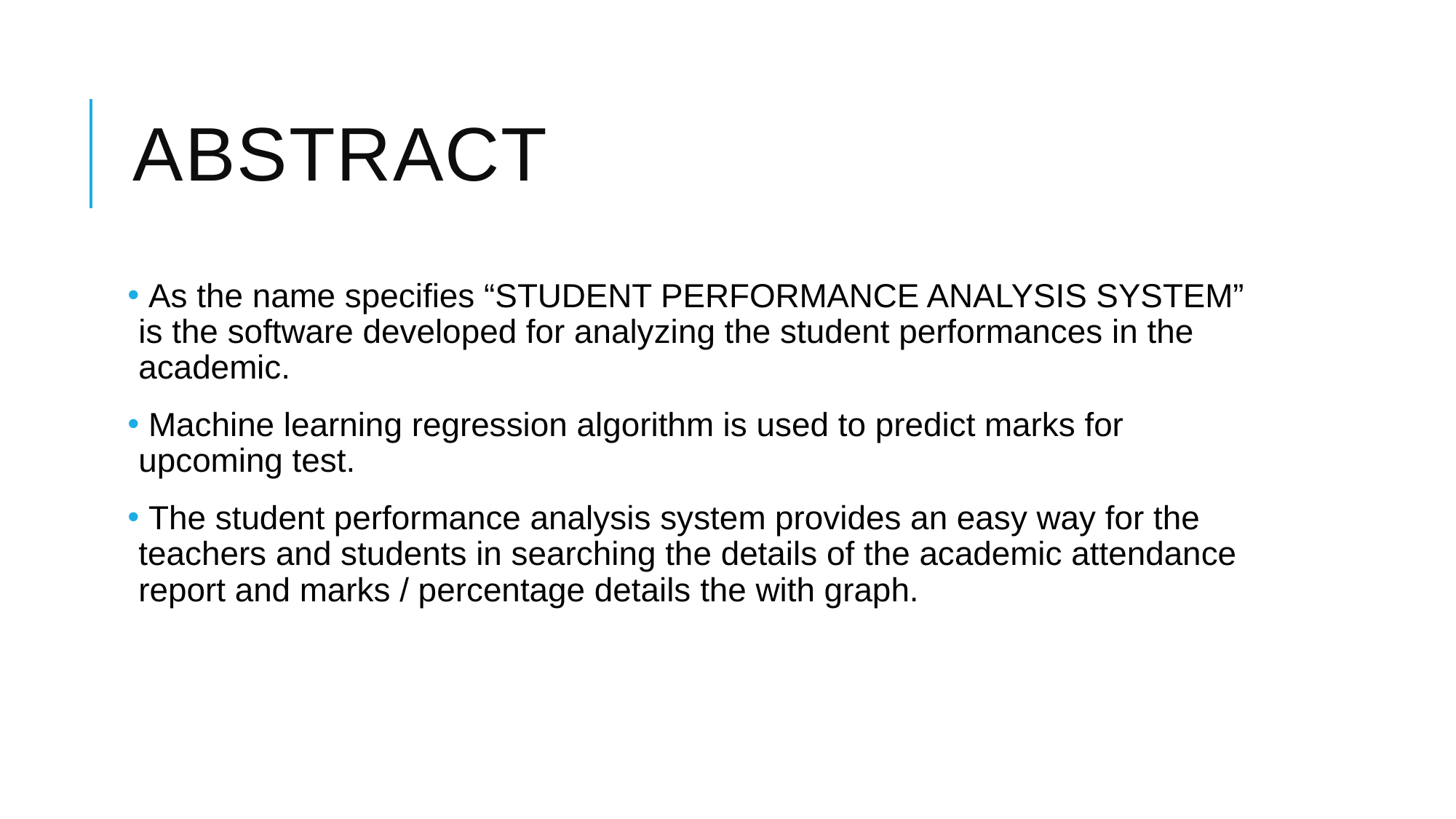

# Abstract
 As the name specifies “STUDENT PERFORMANCE ANALYSIS SYSTEM” is the software developed for analyzing the student performances in the academic.
 Machine learning regression algorithm is used to predict marks for upcoming test.
 The student performance analysis system provides an easy way for the teachers and students in searching the details of the academic attendance report and marks / percentage details the with graph.